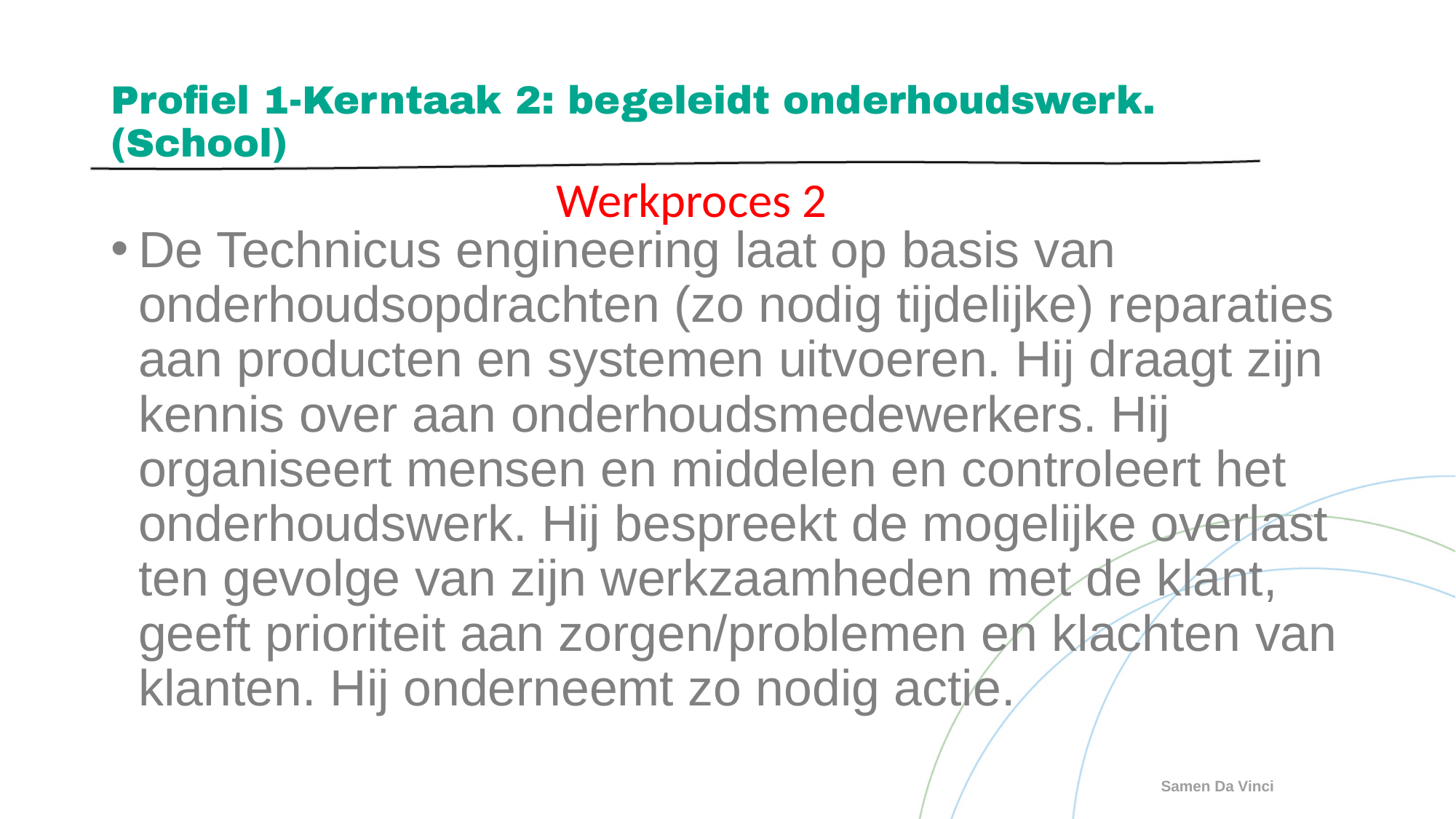

# Profiel 1-Kerntaak 2: begeleidt onderhoudswerk.  (School)
Werkproces 2
De Technicus engineering laat op basis van onderhoudsopdrachten (zo nodig tijdelijke) reparaties aan producten en systemen uitvoeren. Hij draagt zijn kennis over aan onderhoudsmedewerkers. Hij organiseert mensen en middelen en controleert het onderhoudswerk. Hij bespreekt de mogelijke overlast ten gevolge van zijn werkzaamheden met de klant, geeft prioriteit aan zorgen/problemen en klachten van klanten. Hij onderneemt zo nodig actie.